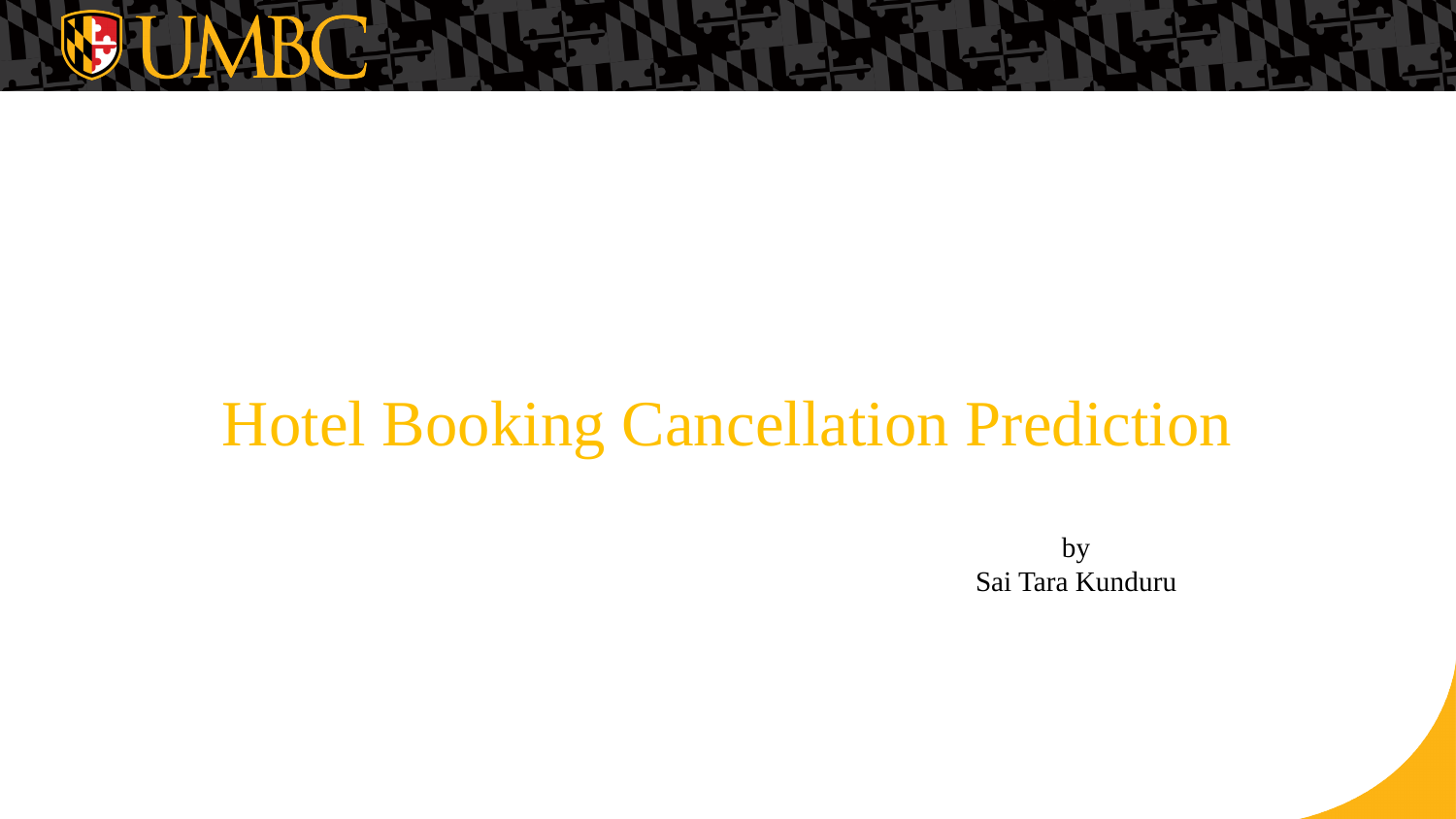

# Hotel Booking Cancellation Prediction
by
Sai Tara Kunduru